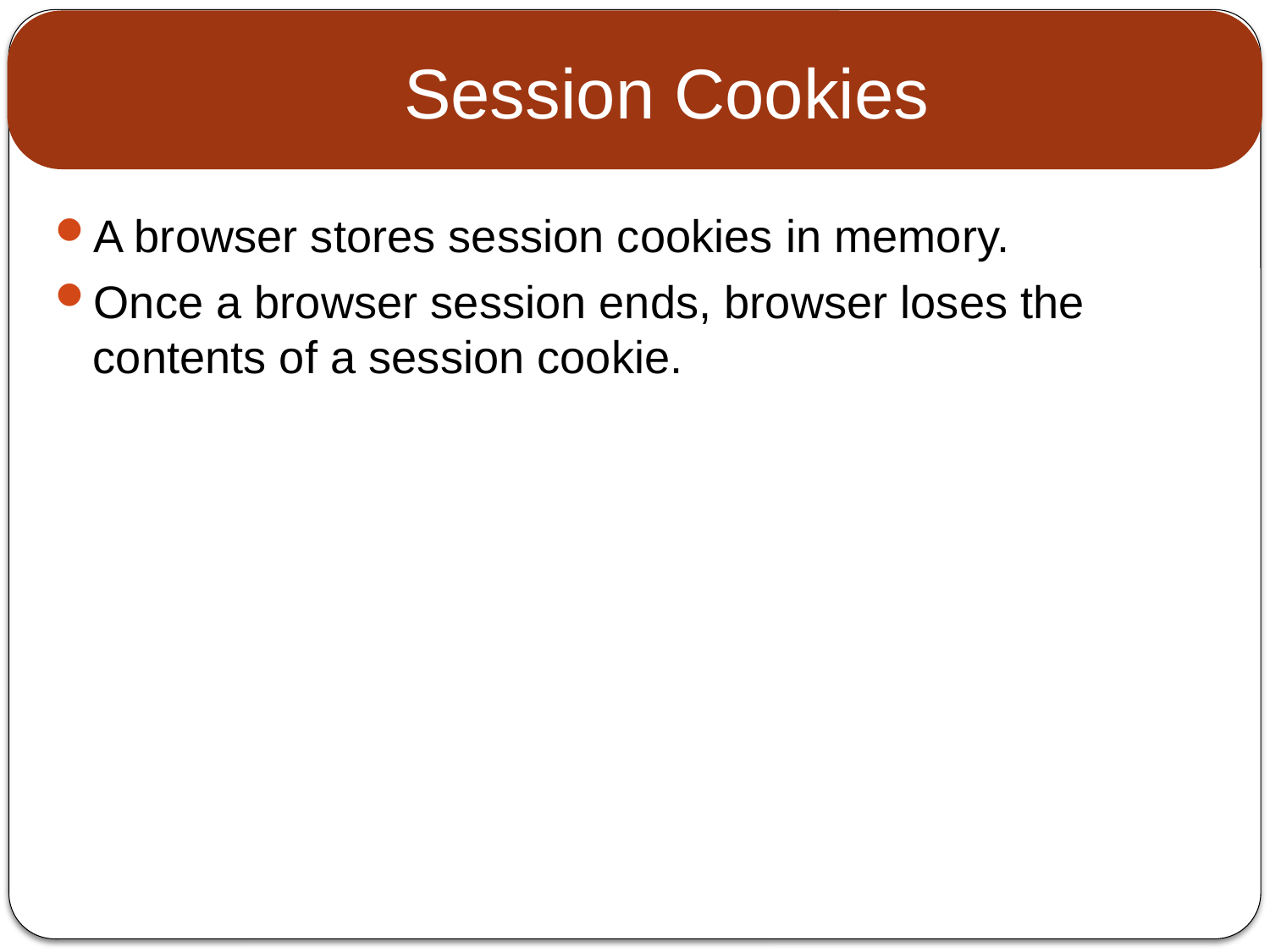

# Session Cookies
A browser stores session cookies in memory.
Once a browser session ends, browser loses the contents of a session cookie.